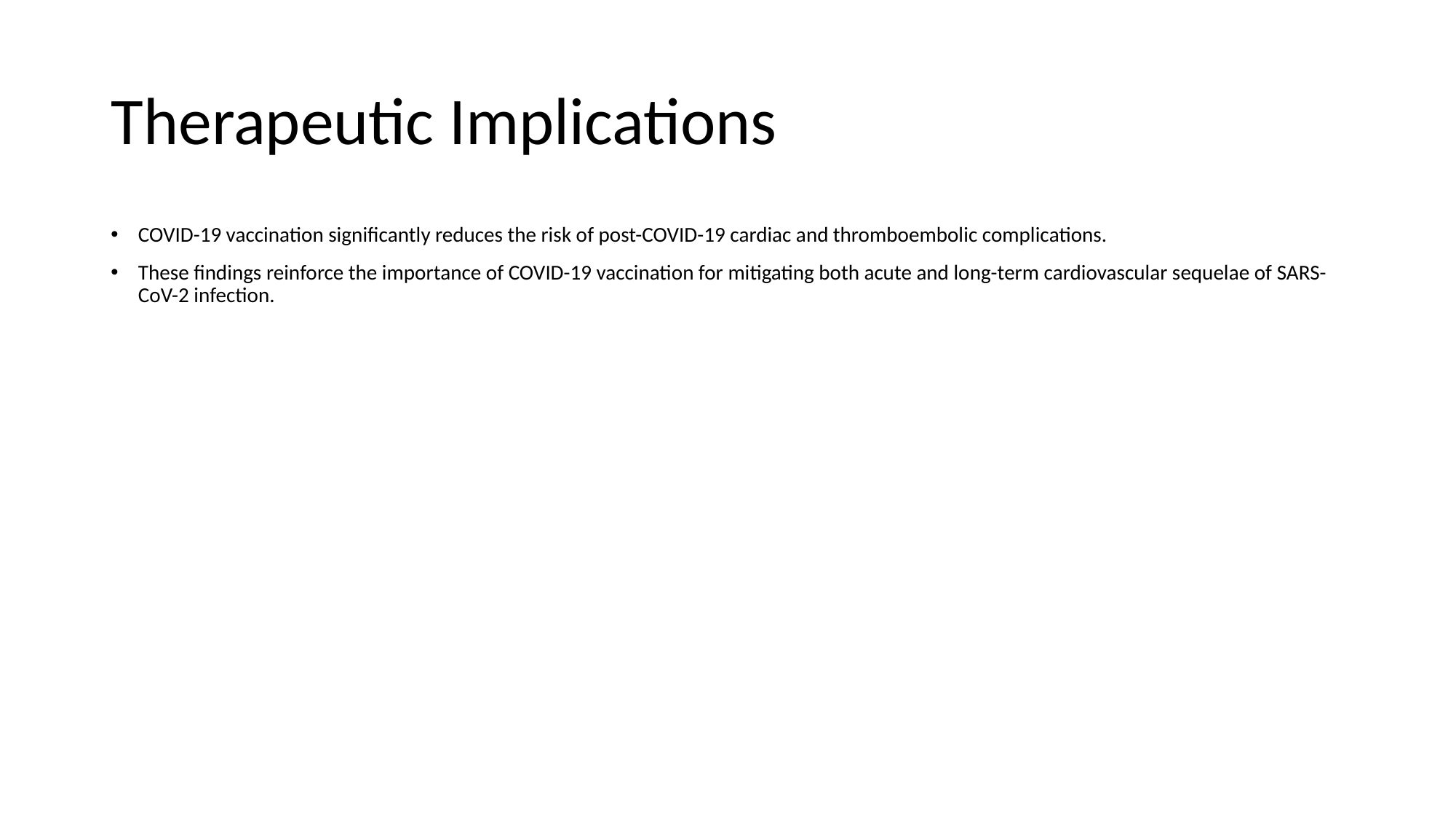

# Therapeutic Implications
COVID-19 vaccination significantly reduces the risk of post-COVID-19 cardiac and thromboembolic complications.
These findings reinforce the importance of COVID-19 vaccination for mitigating both acute and long-term cardiovascular sequelae of SARS-CoV-2 infection.